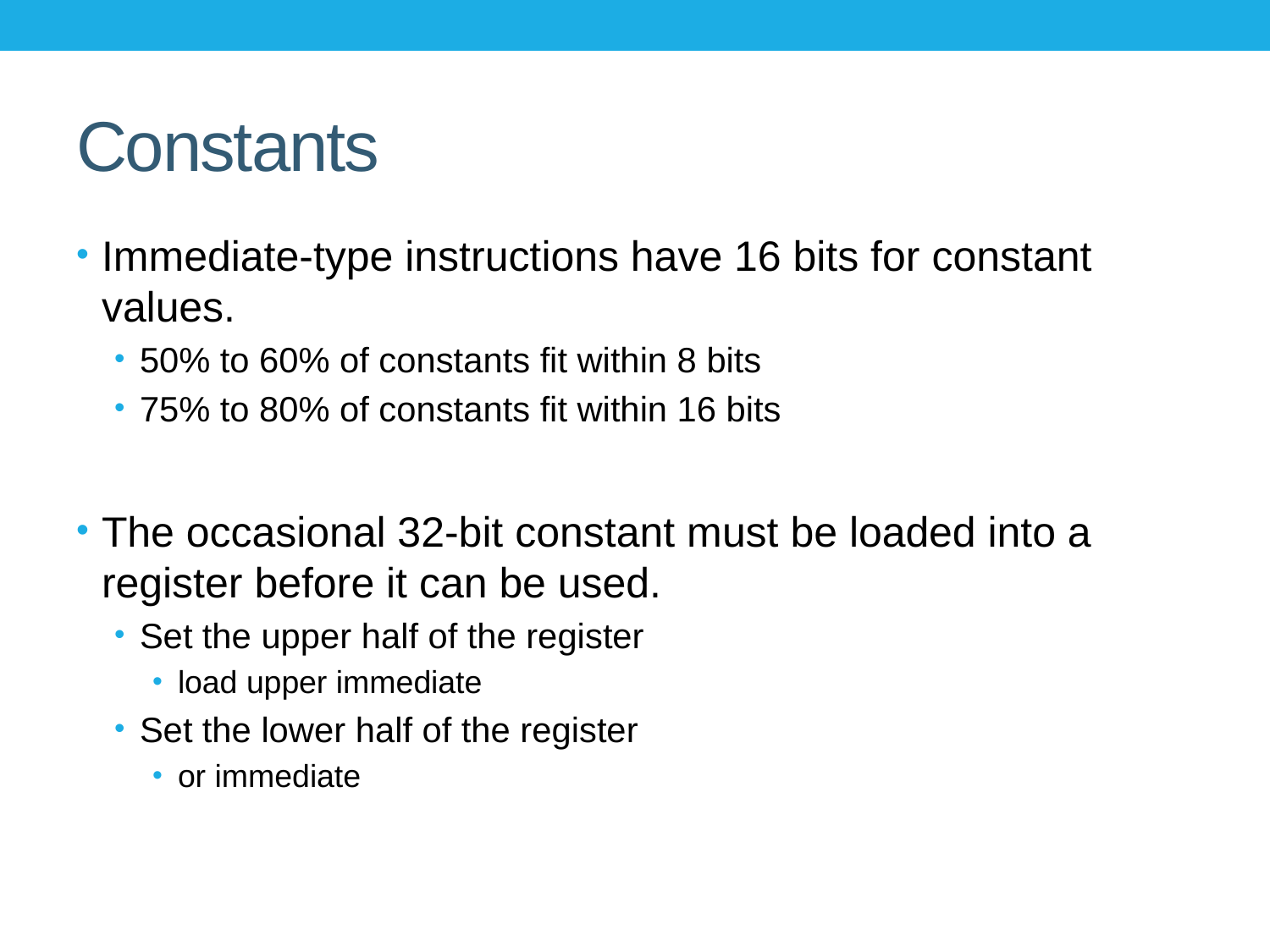

# Constants
Immediate-type instructions have 16 bits for constant values.
50% to 60% of constants fit within 8 bits
75% to 80% of constants fit within 16 bits

The occasional 32-bit constant must be loaded into a register before it can be used.
Set the upper half of the register
load upper immediate
Set the lower half of the register
or immediate